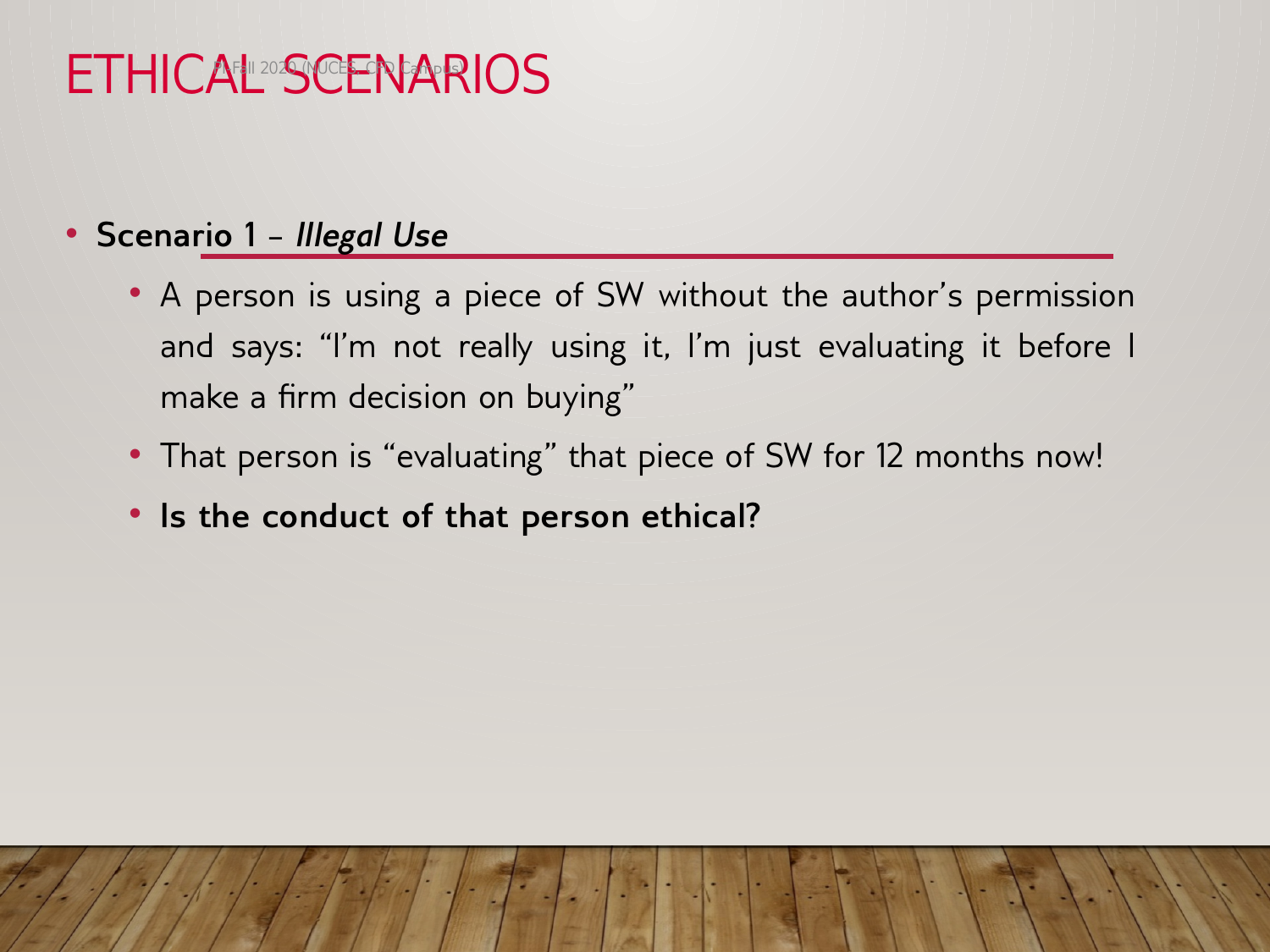

# Ethical Scenarios
PI-Fall 2020 (NUCES, CFD Campus)
Scenario 1 – Illegal Use
A person is using a piece of SW without the author’s permission and says: “I’m not really using it, I’m just evaluating it before I make a firm decision on buying”
That person is “evaluating” that piece of SW for 12 months now!
Is the conduct of that person ethical?